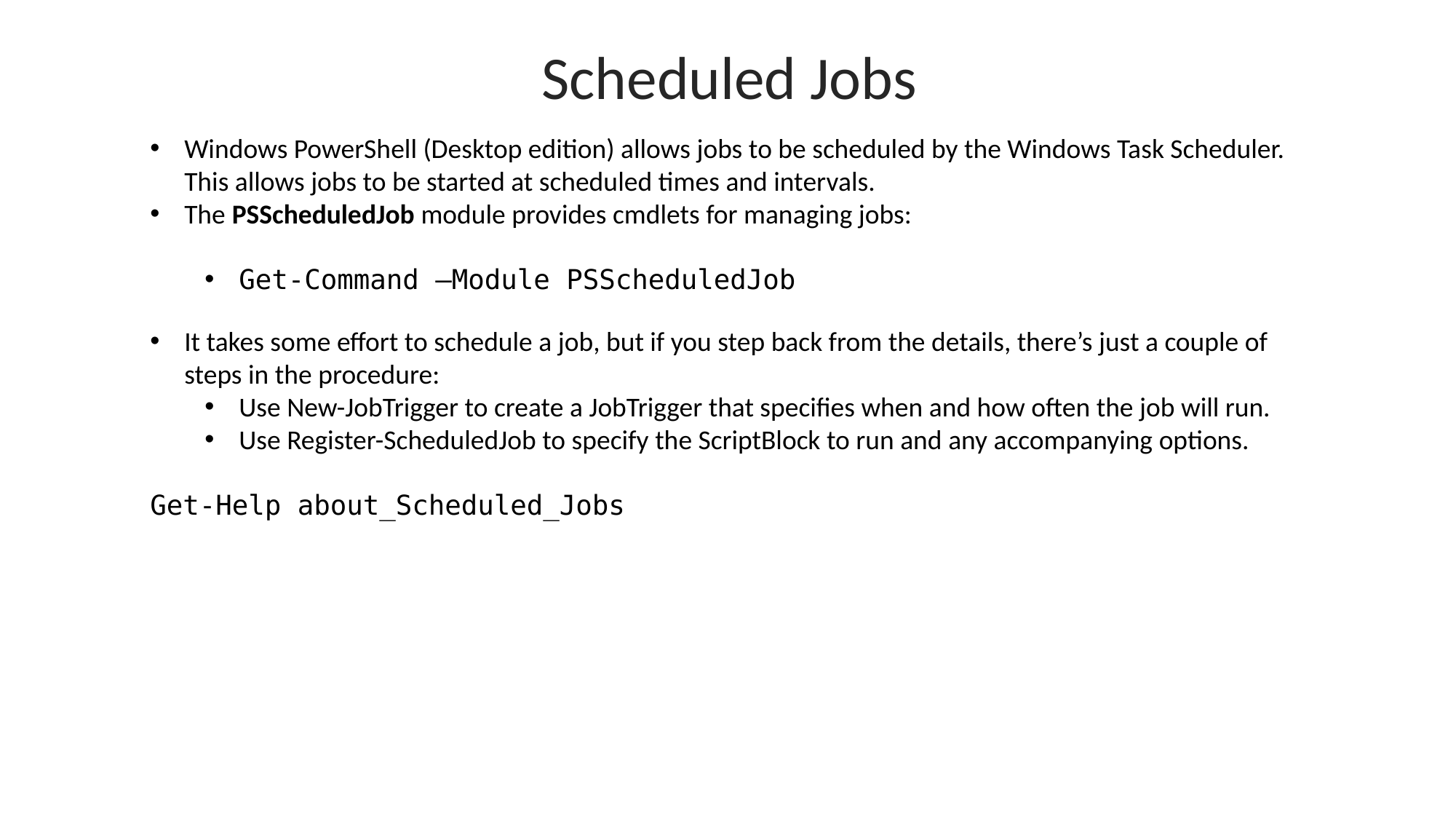

Scheduled Jobs
Windows PowerShell (Desktop edition) allows jobs to be scheduled by the Windows Task Scheduler. This allows jobs to be started at scheduled times and intervals.
The PSScheduledJob module provides cmdlets for managing jobs:

Get-Command –Module PSScheduledJob

It takes some effort to schedule a job, but if you step back from the details, there’s just a couple of steps in the procedure:
Use New-JobTrigger to create a JobTrigger that specifies when and how often the job will run.
Use Register-ScheduledJob to specify the ScriptBlock to run and any accompanying options.

Get-Help about_Scheduled_Jobs